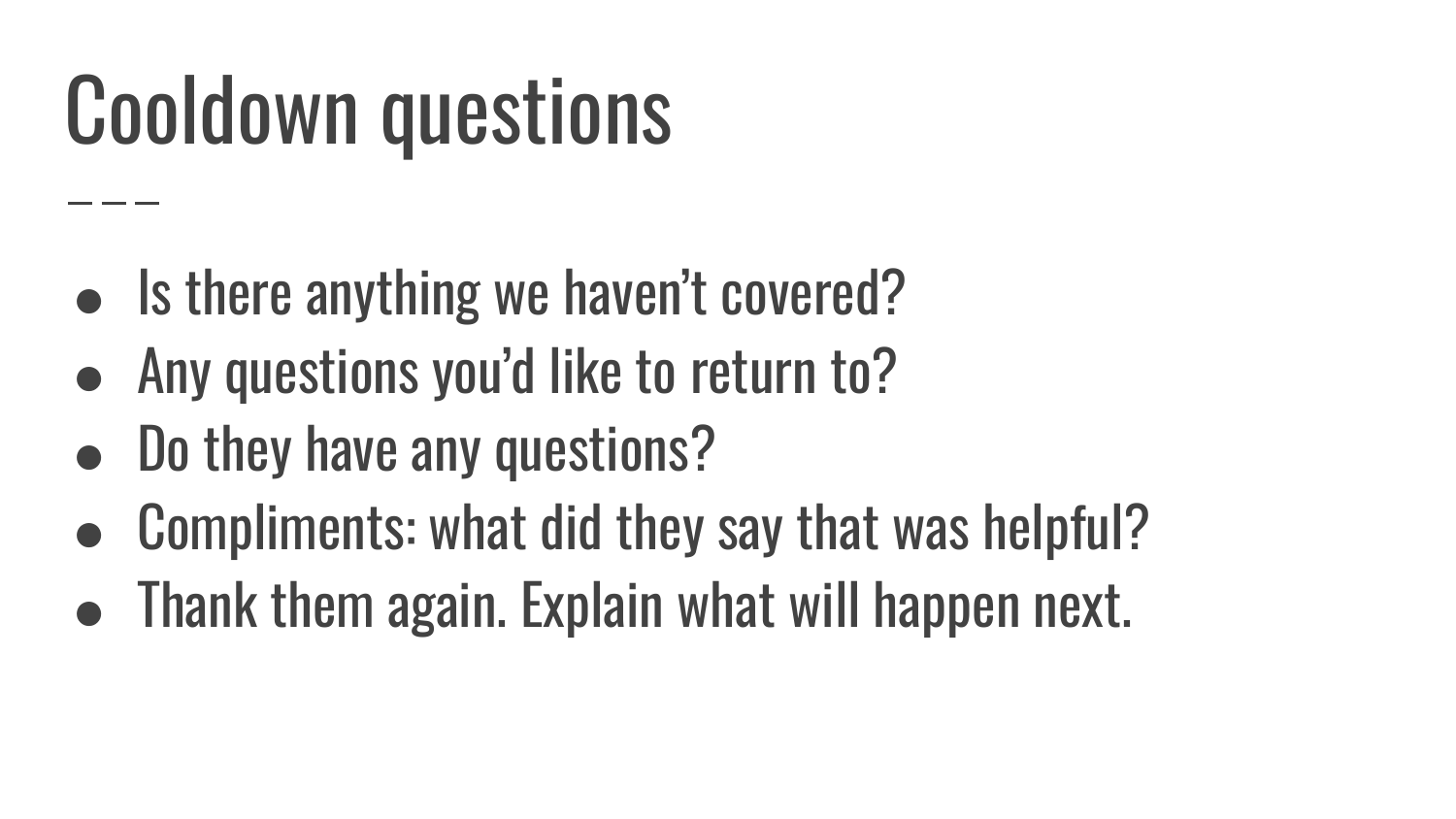

# Cooldown questions
Is there anything we haven’t covered?
Any questions you’d like to return to?
Do they have any questions?
Compliments: what did they say that was helpful?
Thank them again. Explain what will happen next.